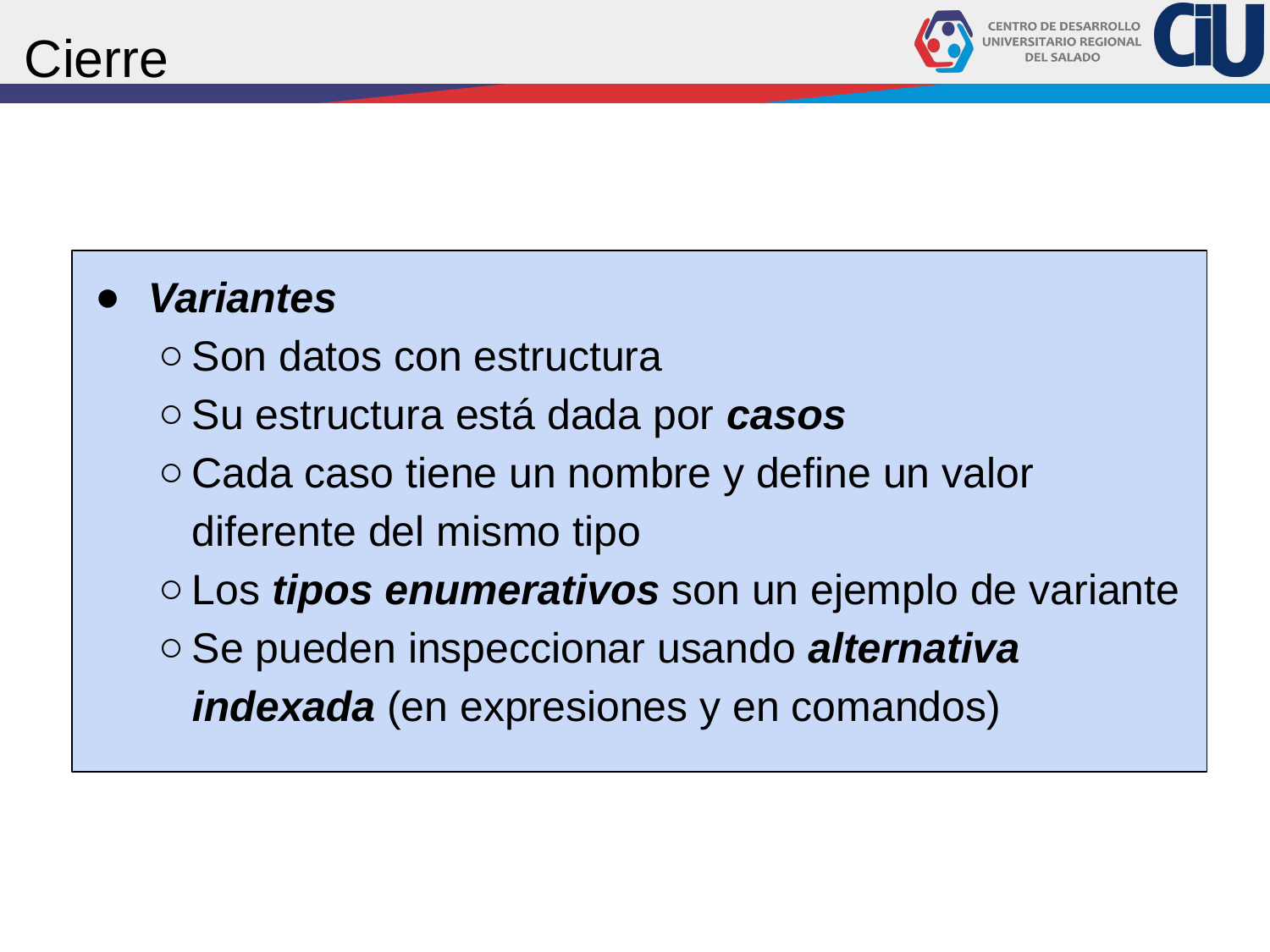

# Cierre
Variantes
Son datos con estructura
Su estructura está dada por casos
Cada caso tiene un nombre y define un valor diferente del mismo tipo
Los tipos enumerativos son un ejemplo de variante
Se pueden inspeccionar usando alternativa indexada (en expresiones y en comandos)